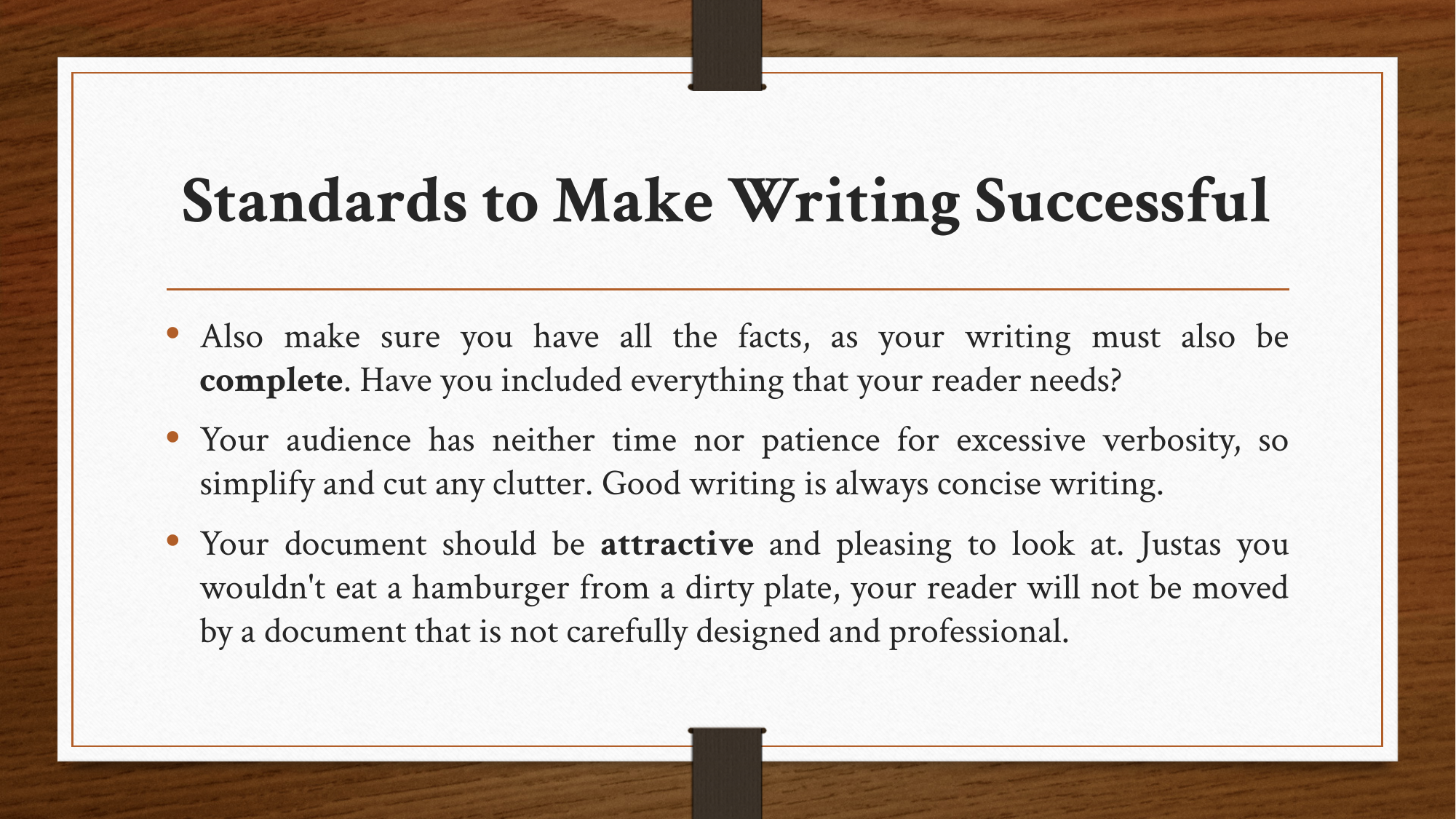

# Standards to Make Writing Successful
Also make sure you have all the facts, as your writing must also be complete. Have you included everything that your reader needs?
Your audience has neither time nor patience for excessive verbosity, so simplify and cut any clutter. Good writing is always concise writing.
Your document should be attractive and pleasing to look at. Justas you wouldn't eat a hamburger from a dirty plate, your reader will not be moved by a document that is not carefully designed and professional.